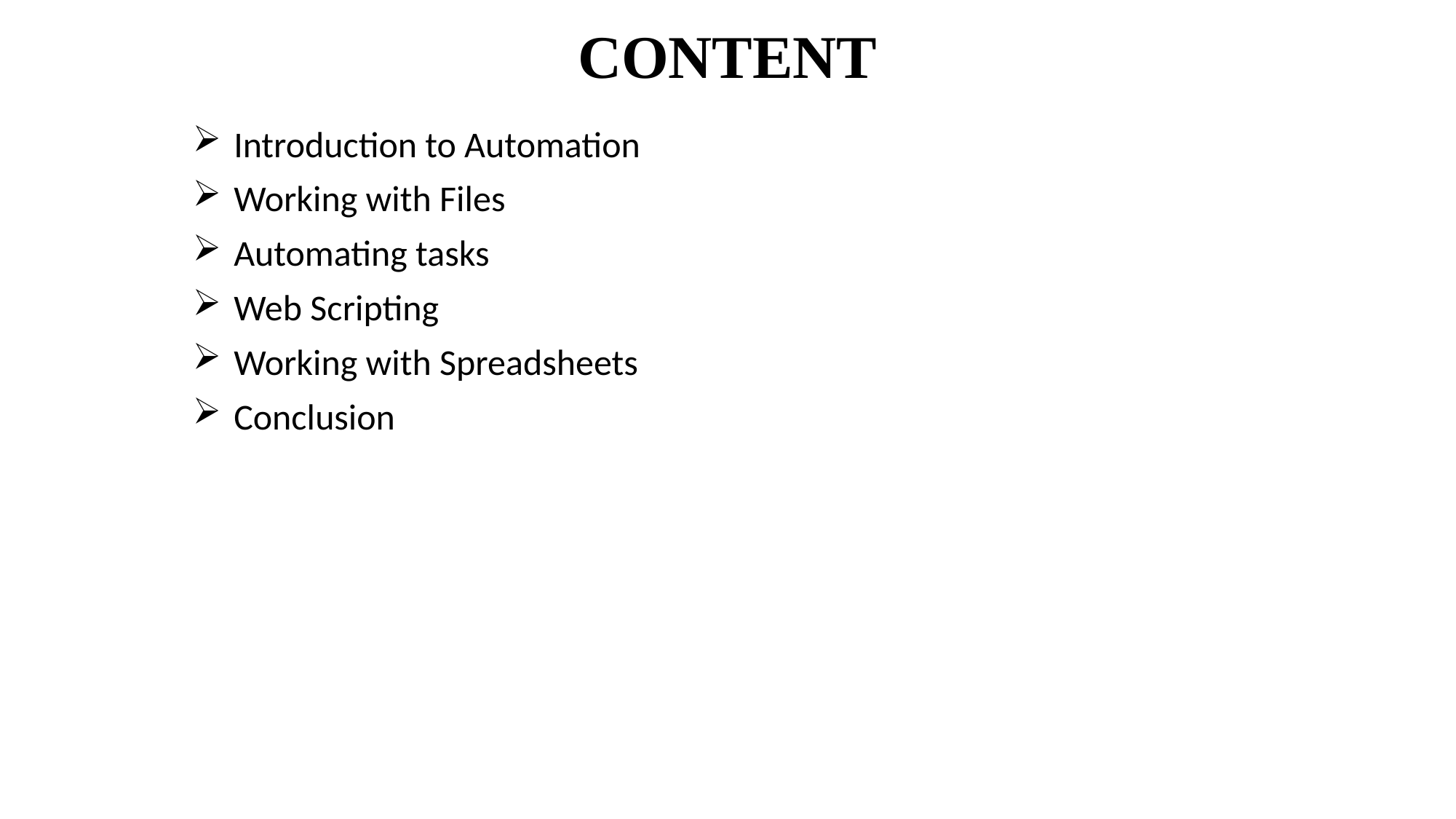

# CONTENT
Introduction to Automation
Working with Files
Automating tasks
Web Scripting
Working with Spreadsheets
Conclusion